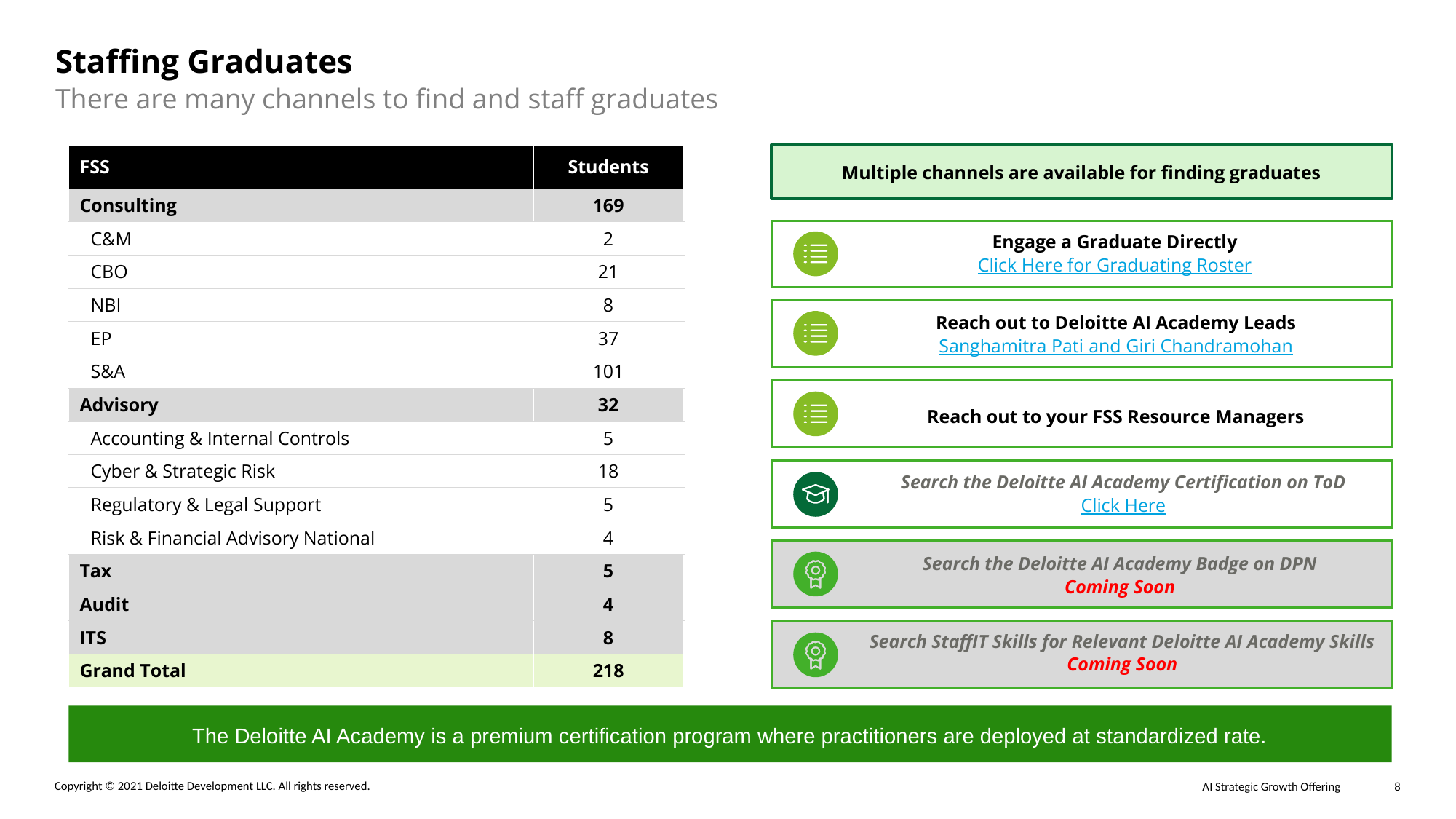

# Staffing Graduates
There are many channels to find and staff graduates
| FSS | Students |
| --- | --- |
| Consulting | 169 |
| C&M | 2 |
| CBO | 21 |
| NBI | 8 |
| EP | 37 |
| S&A | 101 |
| Advisory | 32 |
| Accounting & Internal Controls | 5 |
| Cyber & Strategic Risk | 18 |
| Regulatory & Legal Support | 5 |
| Risk & Financial Advisory National | 4 |
| Tax | 5 |
| Audit | 4 |
| ITS | 8 |
| Grand Total | 218 |
Multiple channels are available for finding graduates

Engage a Graduate Directly
Click Here for Graduating Roster

Reach out to Deloitte AI Academy Leads
Sanghamitra Pati and Giri Chandramohan

Reach out to your FSS Resource Managers

Search the Deloitte AI Academy Certification on ToD
Click Here

Search the Deloitte AI Academy Badge on DPN
Coming Soon

Search StaffIT Skills for Relevant Deloitte AI Academy Skills
Coming Soon

The Deloitte AI Academy is a premium certification program where practitioners are deployed at standardized rate.